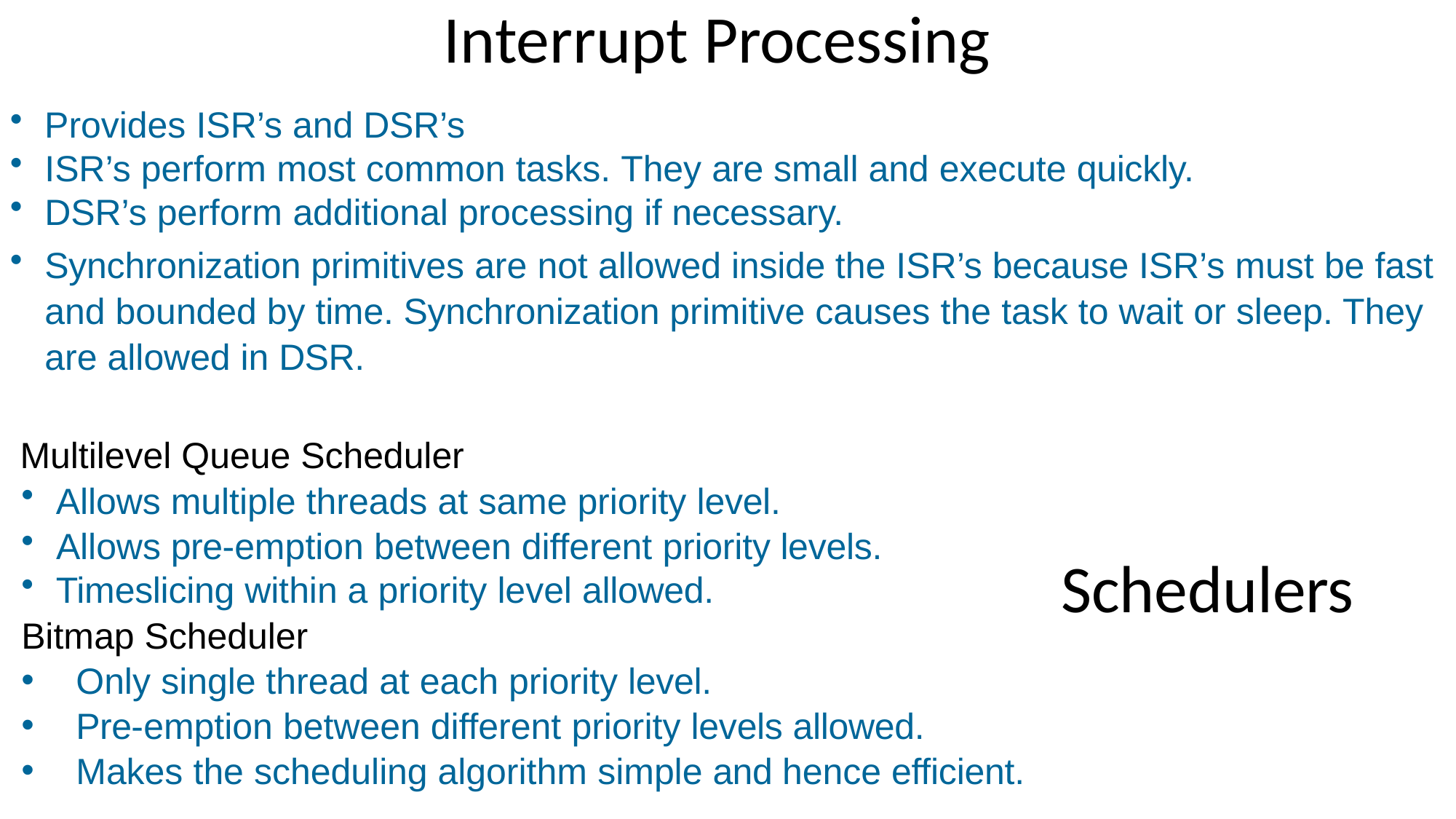

# Interrupt Processing
Provides ISR’s and DSR’s
ISR’s perform most common tasks. They are small and execute quickly.
DSR’s perform additional processing if necessary.
Synchronization primitives are not allowed inside the ISR’s because ISR’s must be fast and bounded by time. Synchronization primitive causes the task to wait or sleep. They are allowed in DSR.

Multilevel Queue Scheduler
Allows multiple threads at same priority level.
Allows pre-emption between different priority levels.
Timeslicing within a priority level allowed.
Bitmap Scheduler
Only single thread at each priority level.
Pre-emption between different priority levels allowed.
Makes the scheduling algorithm simple and hence efficient.
Schedulers